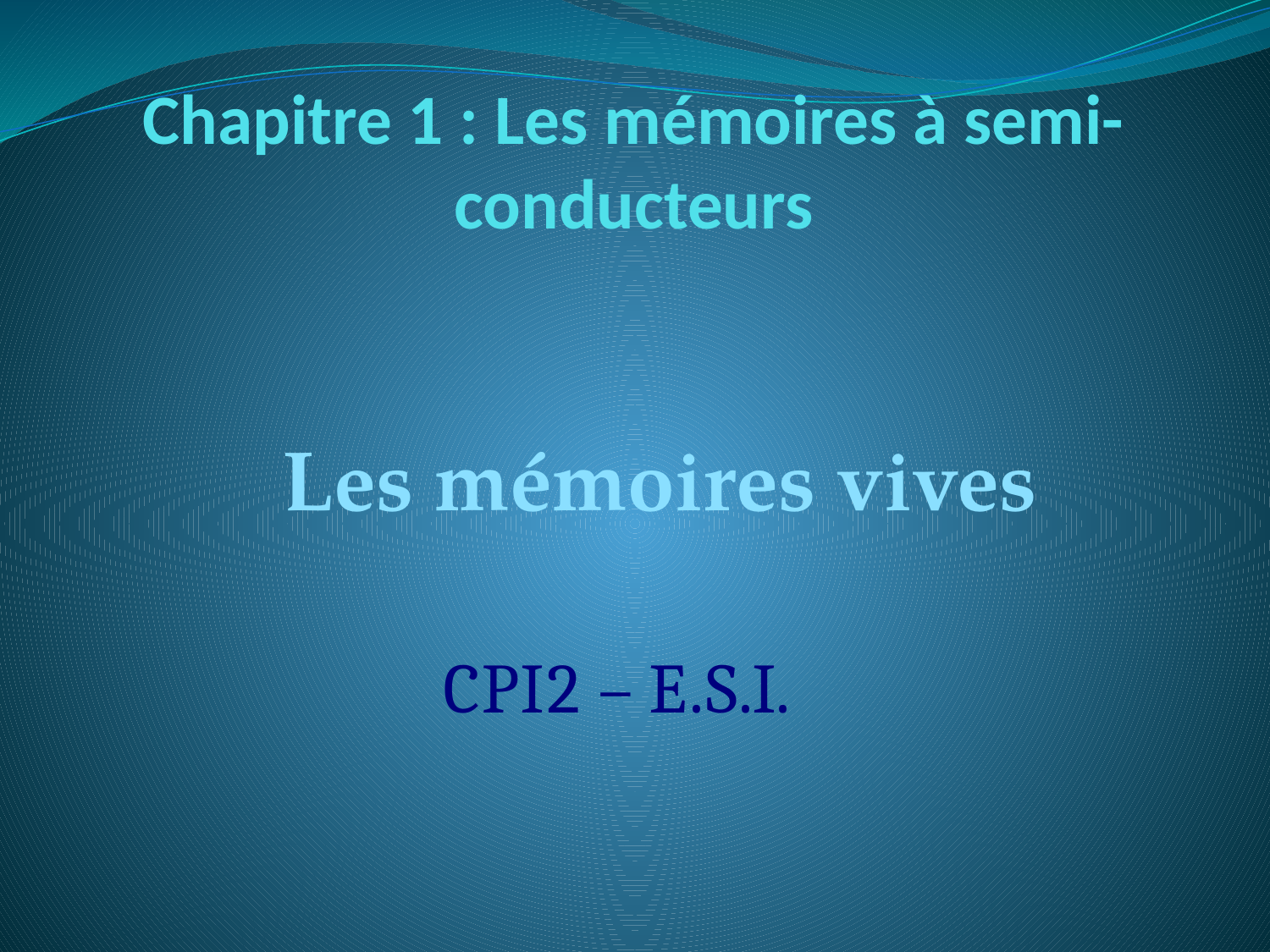

# Chapitre 1 : Les mémoires à semi-conducteurs
Les mémoires vives

CPI2 – E.S.I.